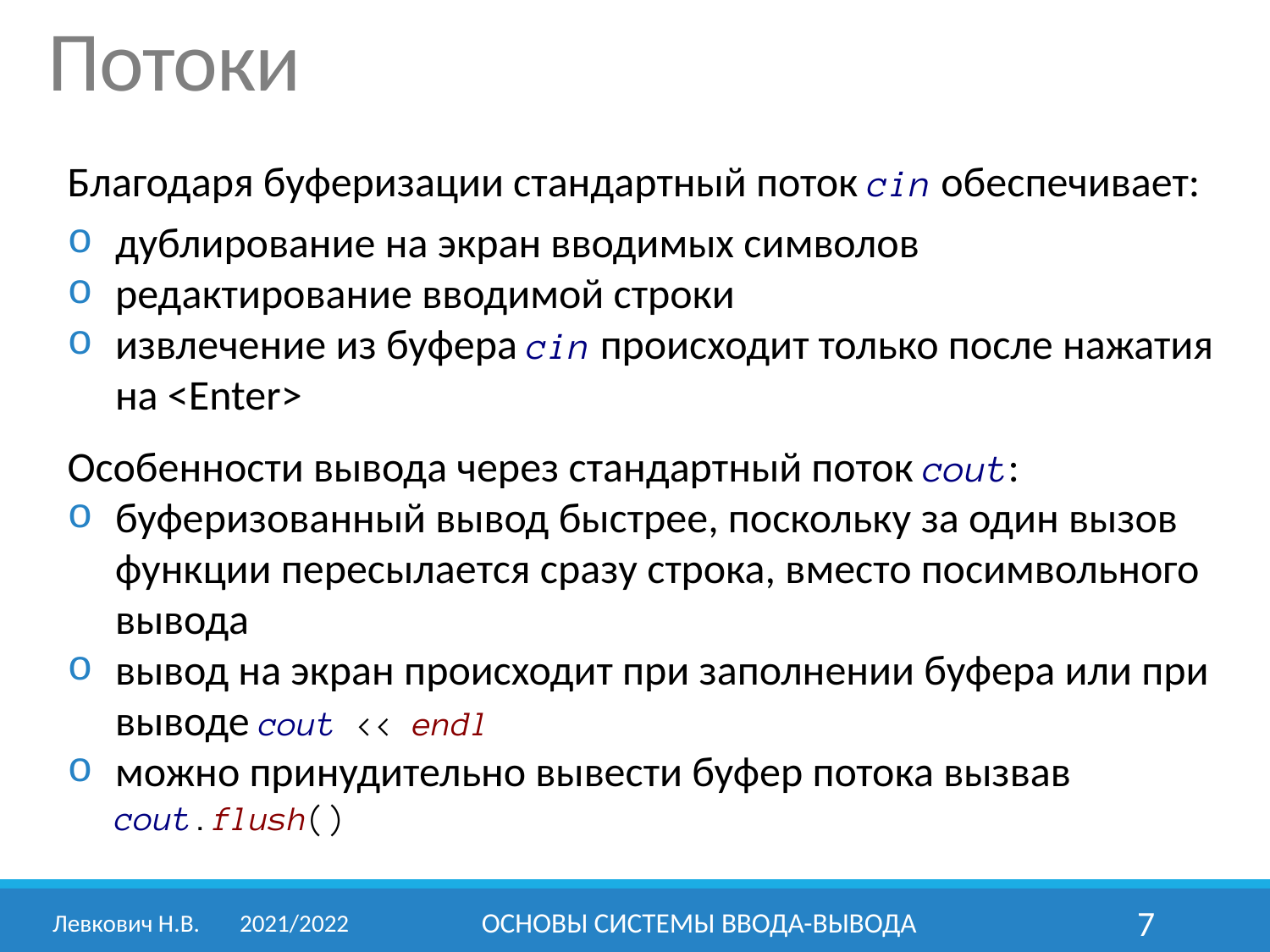

Потоки
Благодаря буферизации стандартный поток cin обеспечивает:
дублирование на экран вводимых символов
редактирование вводимой строки
извлечение из буфера cin происходит только после нажатия на <Enter>
Особенности вывода через стандартный поток cout:
буферизованный вывод быстрее, поскольку за один вызов функции пересылается сразу строка, вместо посимвольного вывода
вывод на экран происходит при заполнении буфера или при выводе cout << endl
можно принудительно вывести буфер потока вызвав cout.flush()
Левкович Н.В.	2021/2022
ОСНОВЫ СИСТЕМЫ ВВОДА-ВЫВОДА
7